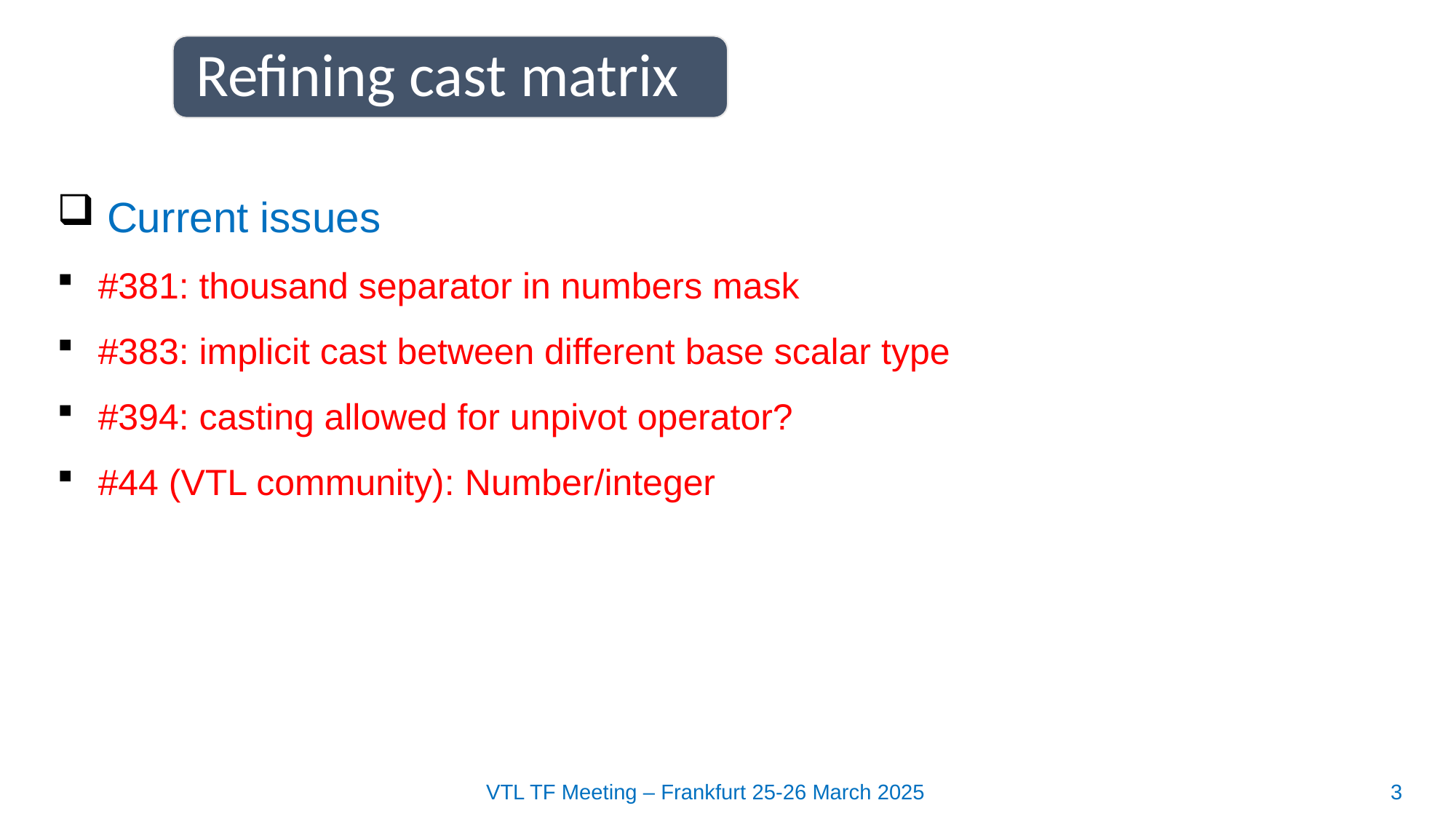

Refining cast matrix
 Current issues
#381: thousand separator in numbers mask
#383: implicit cast between different base scalar type
#394: casting allowed for unpivot operator?
#44 (VTL community): Number/integer
VTL TF Meeting – Frankfurt 25-26 March 2025
3